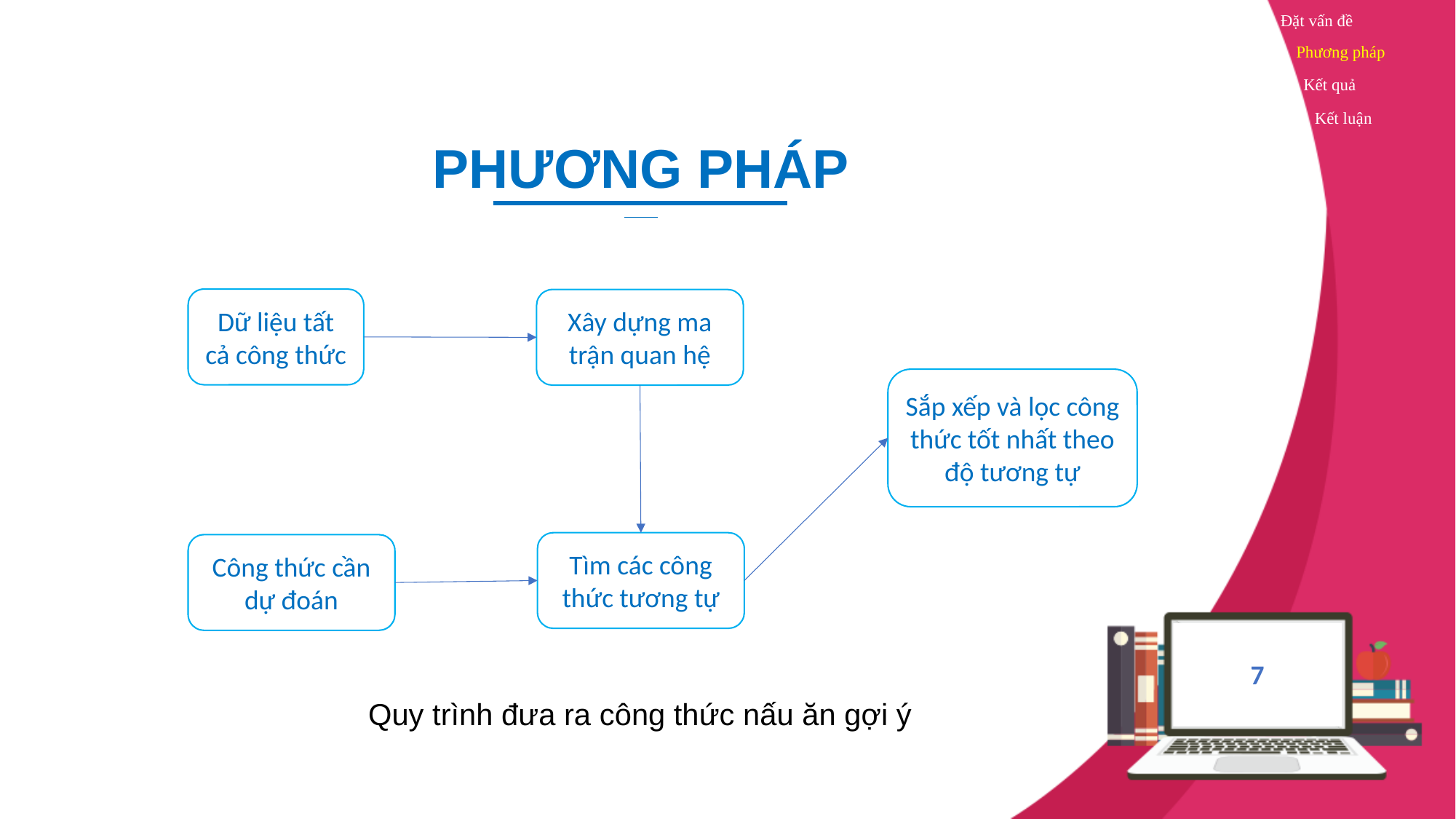

Đặt vấn đề
Phương pháp
Kết quả
Kết luận
PHƯƠNG PHÁP

Dữ liệu tất cả công thức
Xây dựng ma trận quan hệ
Sắp xếp và lọc công thức tốt nhất theo độ tương tự
Tìm các công thức tương tự
Công thức cần dự đoán

Quy trình đưa ra công thức nấu ăn gợi ý
7